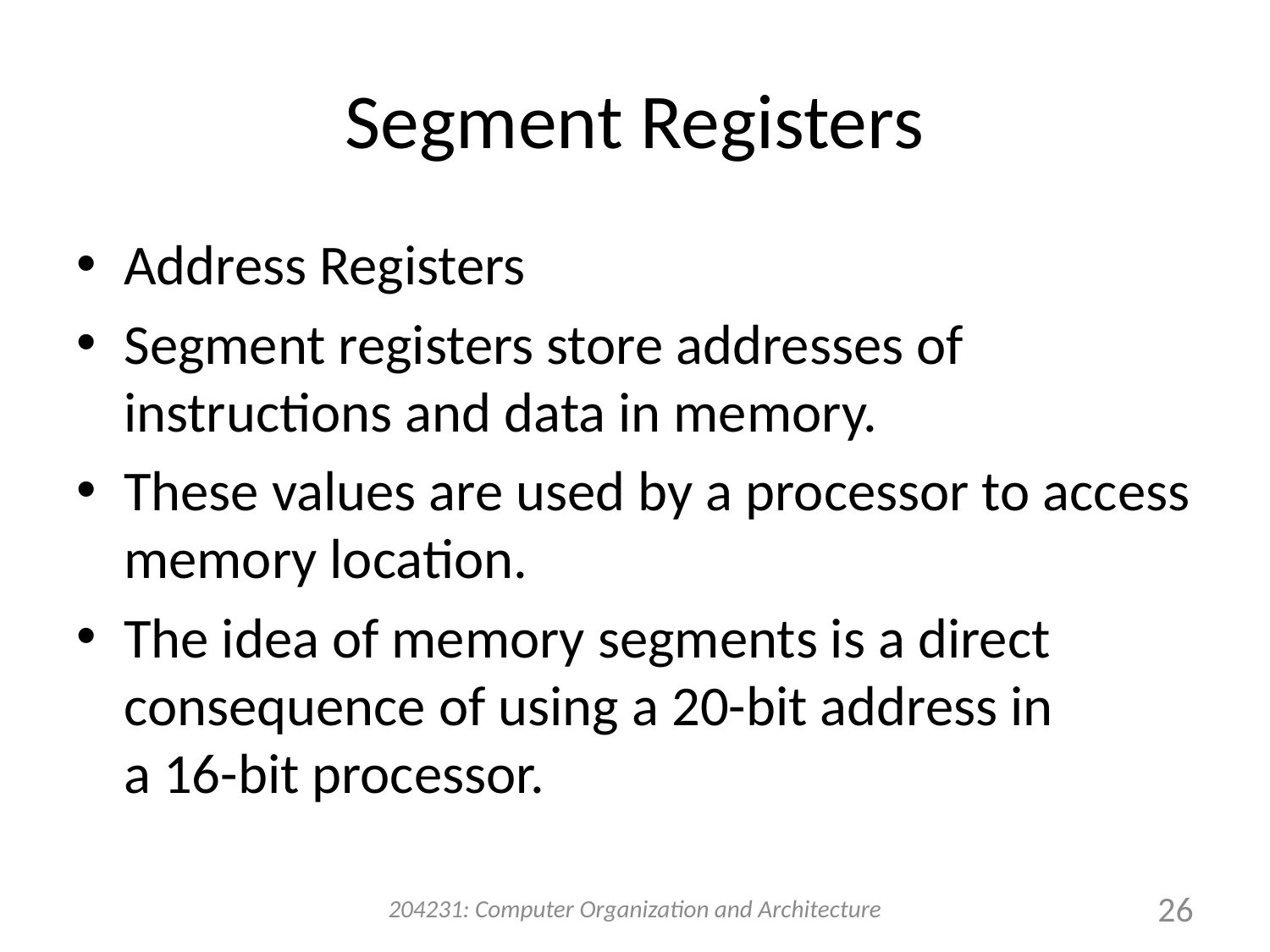

# Segment Registers
Address Registers
Segment registers store addresses of instructions and data in memory.
These values are used by a processor to access memory location.
The idea of memory segments is a direct consequence of using a 20-bit address in
a 16-bit processor.
204231: Computer Organization and Architecture
26